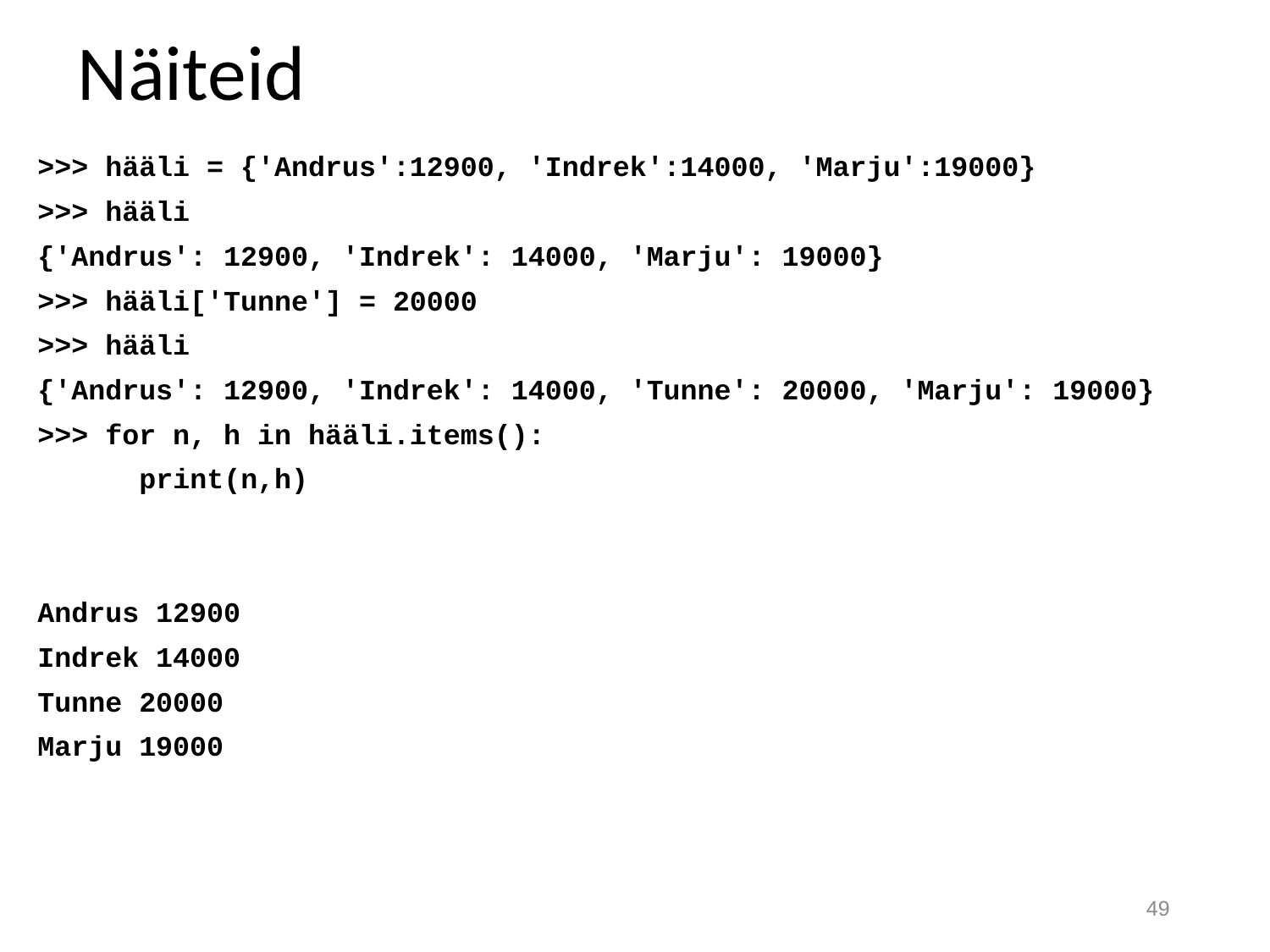

# Näiteid
>>> hääli = {'Andrus':12900, 'Indrek':14000, 'Marju':19000}
>>> hääli
{'Andrus': 12900, 'Indrek': 14000, 'Marju': 19000}
>>> hääli['Tunne'] = 20000
>>> hääli
{'Andrus': 12900, 'Indrek': 14000, 'Tunne': 20000, 'Marju': 19000}
>>> for n, h in hääli.items():
	print(n,h)

Andrus 12900
Indrek 14000
Tunne 20000
Marju 19000
49